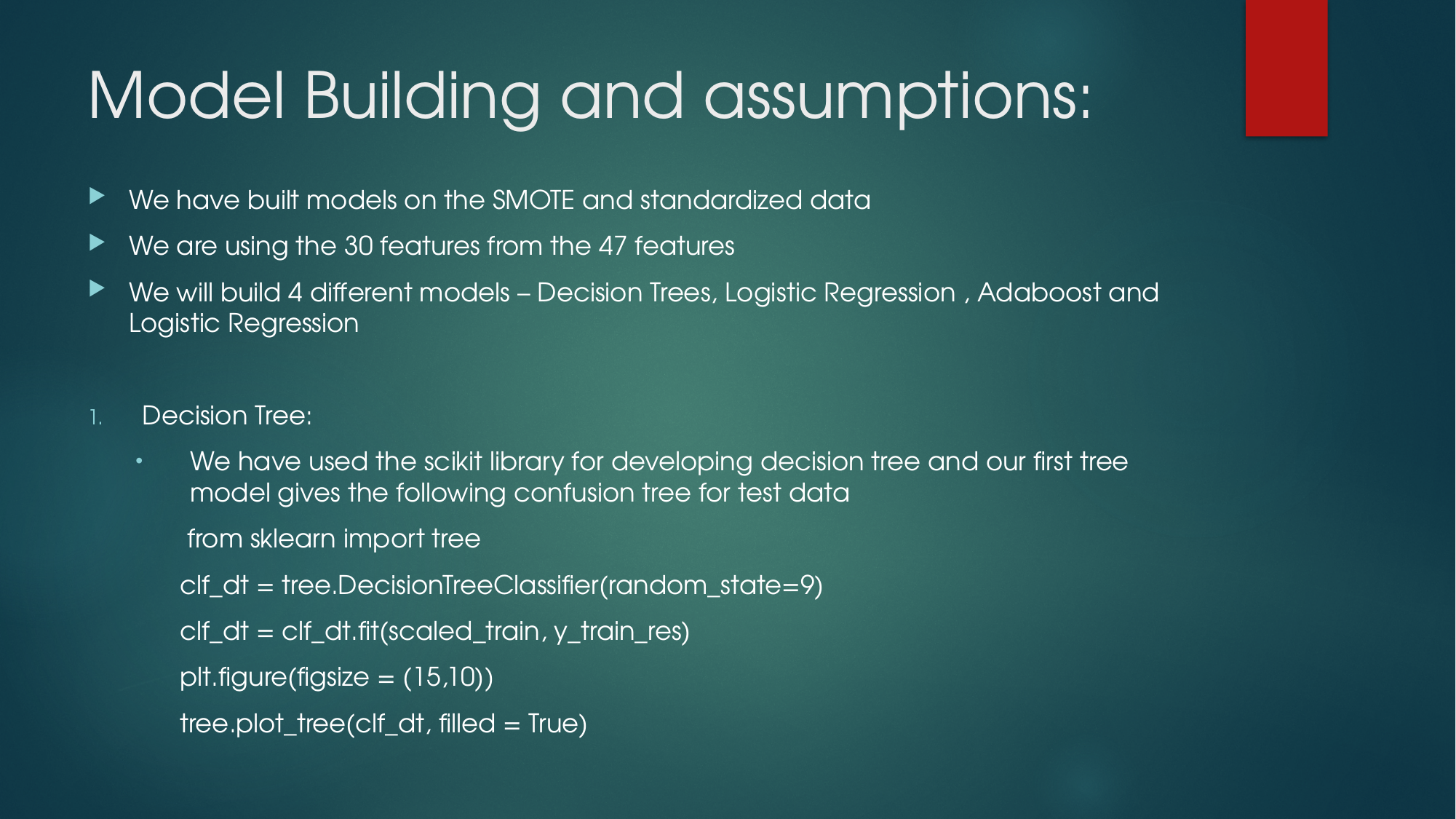

# Model Building and assumptions:
We have built models on the SMOTE and standardized data
We are using the 30 features from the 47 features
We will build 4 different models – Decision Trees, Logistic Regression , Adaboost and Logistic Regression

Decision Tree:
We have used the scikit library for developing decision tree and our first tree model gives the following confusion tree for test data
              from sklearn import tree
             clf_dt = tree.DecisionTreeClassifier(random_state=9)
             clf_dt = clf_dt.fit(scaled_train, y_train_res)
             plt.figure(figsize = (15,10))
             tree.plot_tree(clf_dt, filled = True)